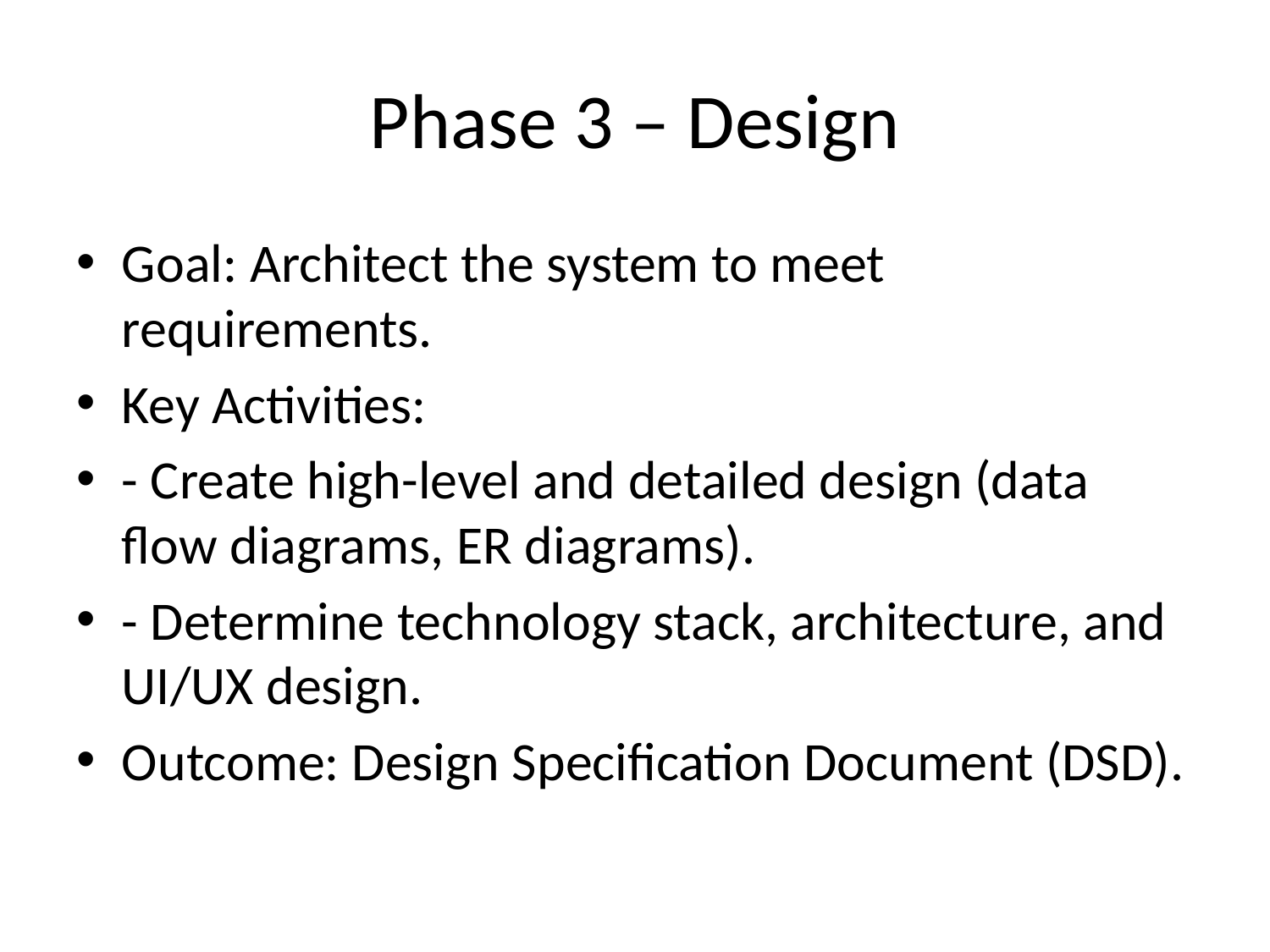

# Phase 3 – Design
Goal: Architect the system to meet requirements.
Key Activities:
- Create high-level and detailed design (data flow diagrams, ER diagrams).
- Determine technology stack, architecture, and UI/UX design.
Outcome: Design Specification Document (DSD).